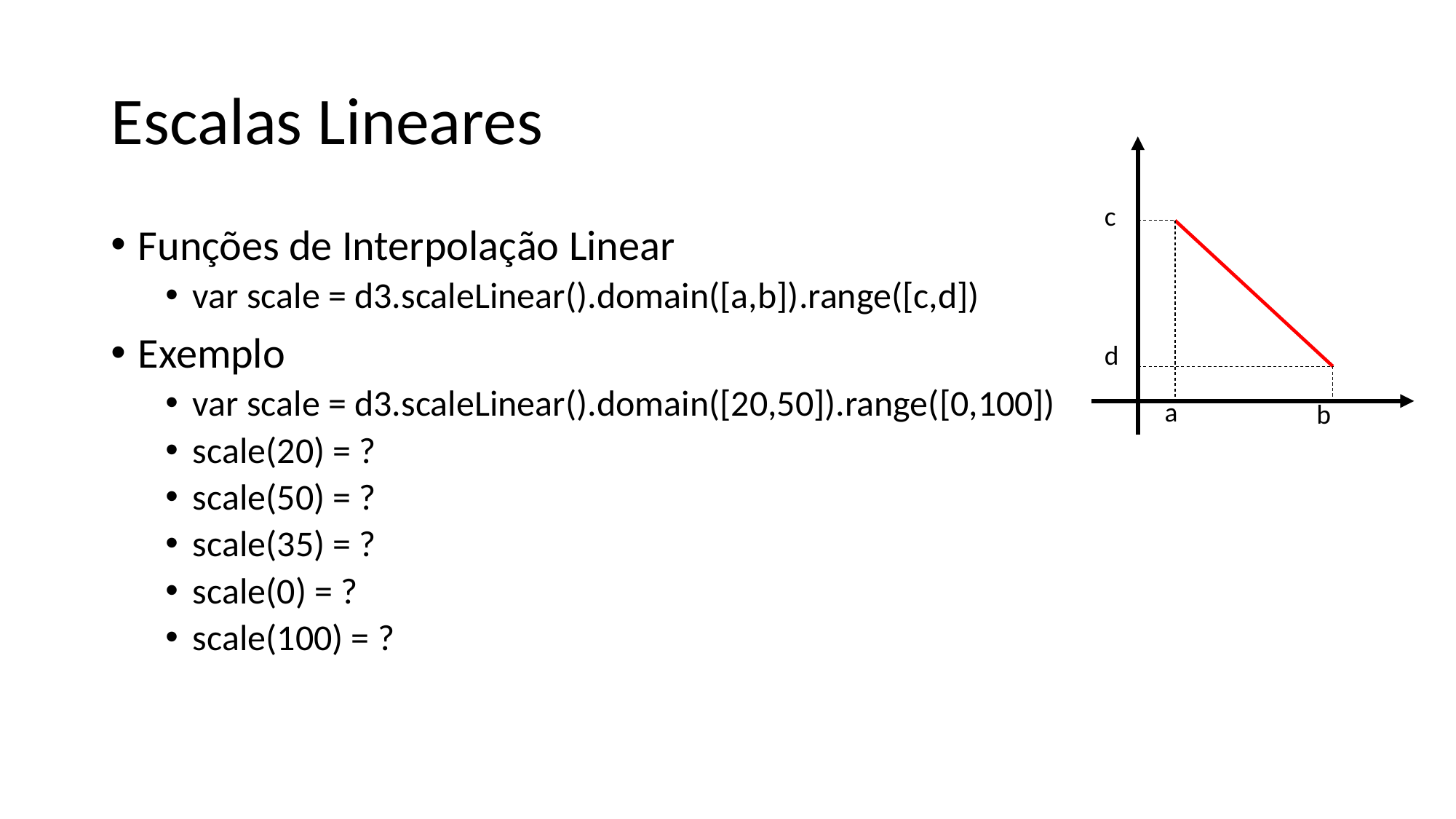

# Escalas Lineares
c
d
a
b
Funções de Interpolação Linear
var scale = d3.scaleLinear().domain([a,b]).range([c,d])
Exemplo
var scale = d3.scaleLinear().domain([20,50]).range([0,100])
scale(20) = ?
scale(50) = ?
scale(35) = ?
scale(0) = ?
scale(100) = ?